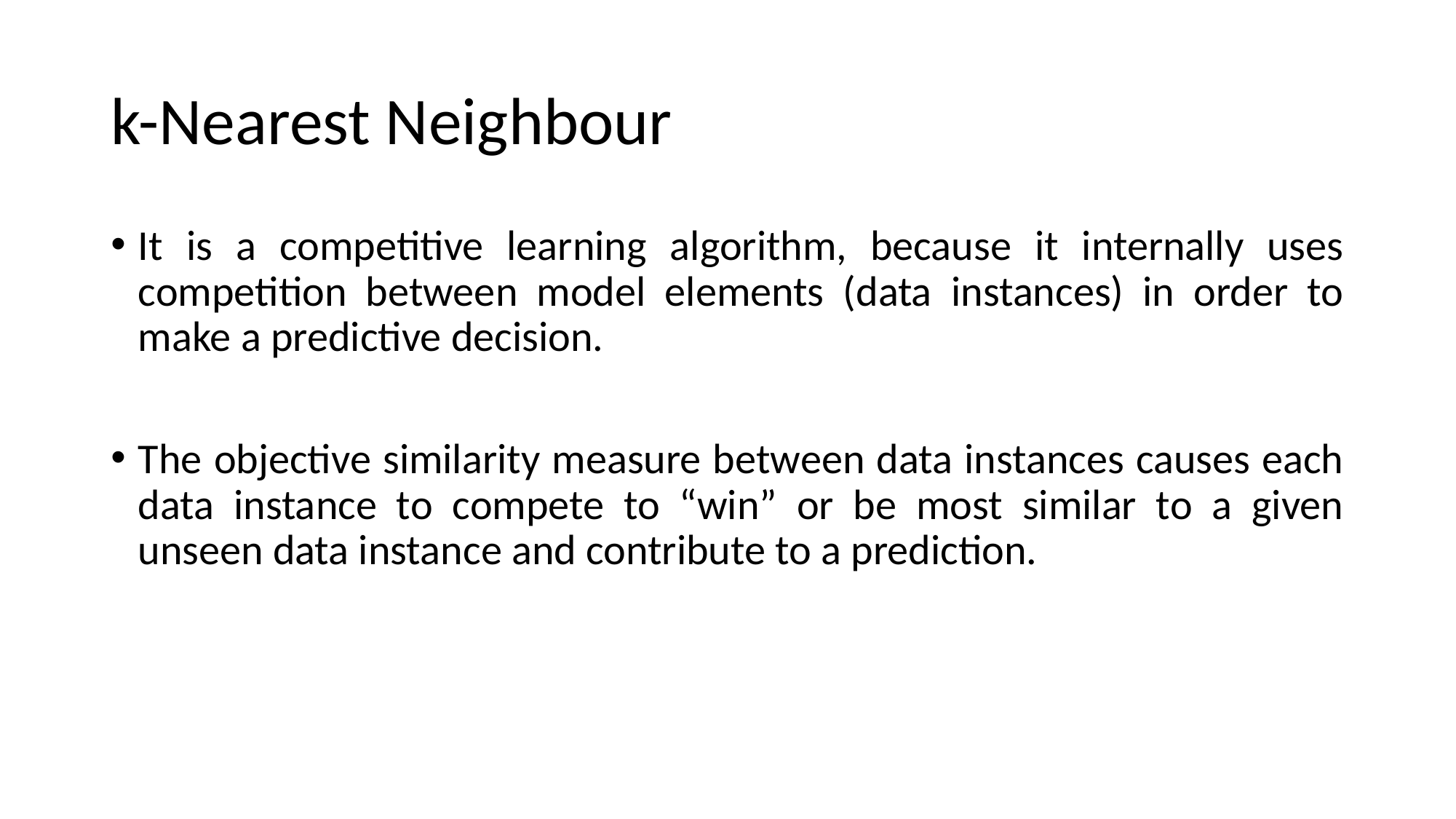

# k-Nearest Neighbour
It is a competitive learning algorithm, because it internally uses competition between model elements (data instances) in order to make a predictive decision.

The objective similarity measure between data instances causes each data instance to compete to “win” or be most similar to a given unseen data instance and contribute to a prediction.